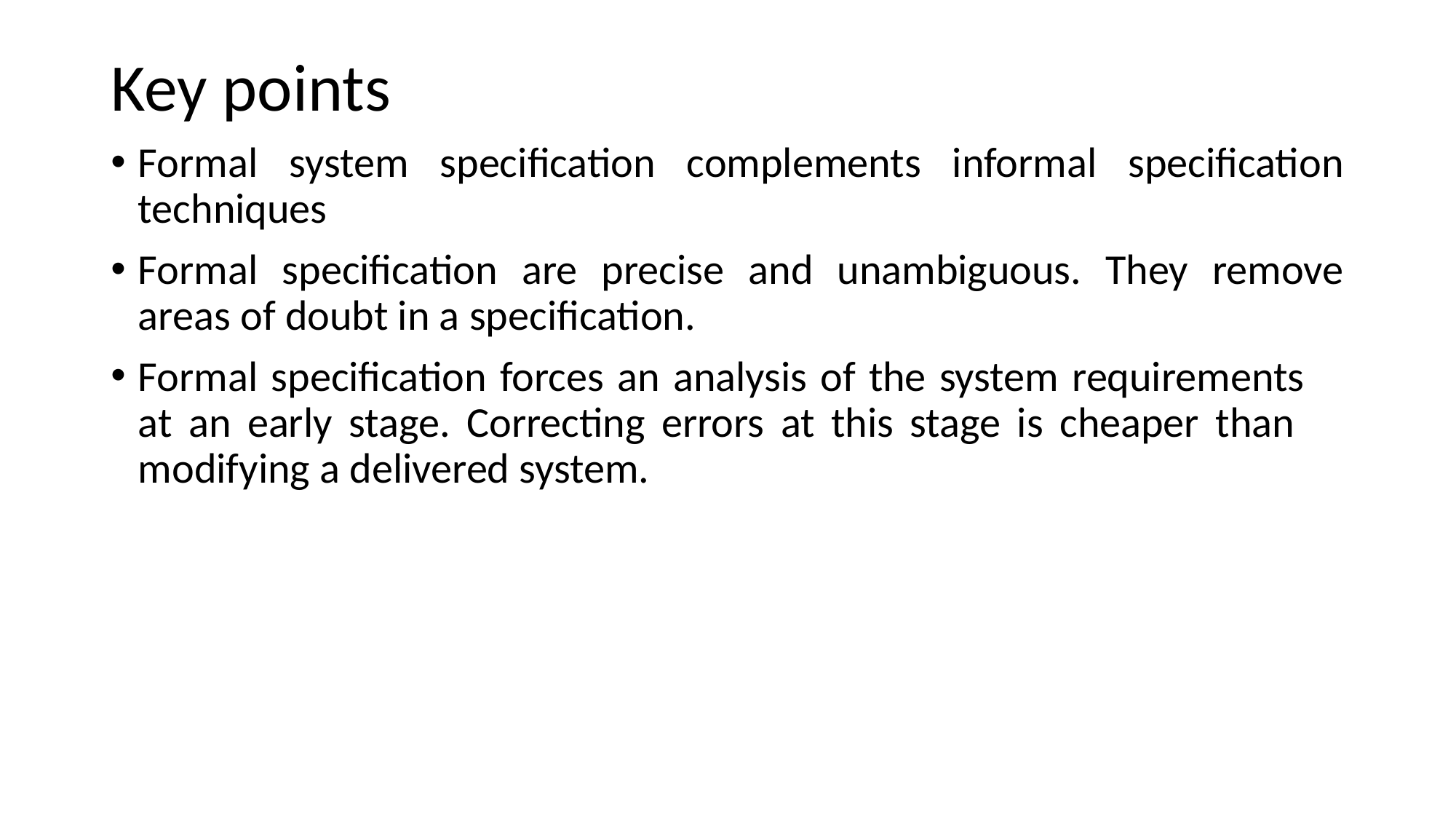

# Key points
Formal system specification complements informal specification techniques
Formal specification are precise and unambiguous. They remove areas of doubt in a specification.
Formal specification forces an analysis of the system requirements    at an early stage. Correcting errors at this stage is cheaper than    modifying a delivered system.